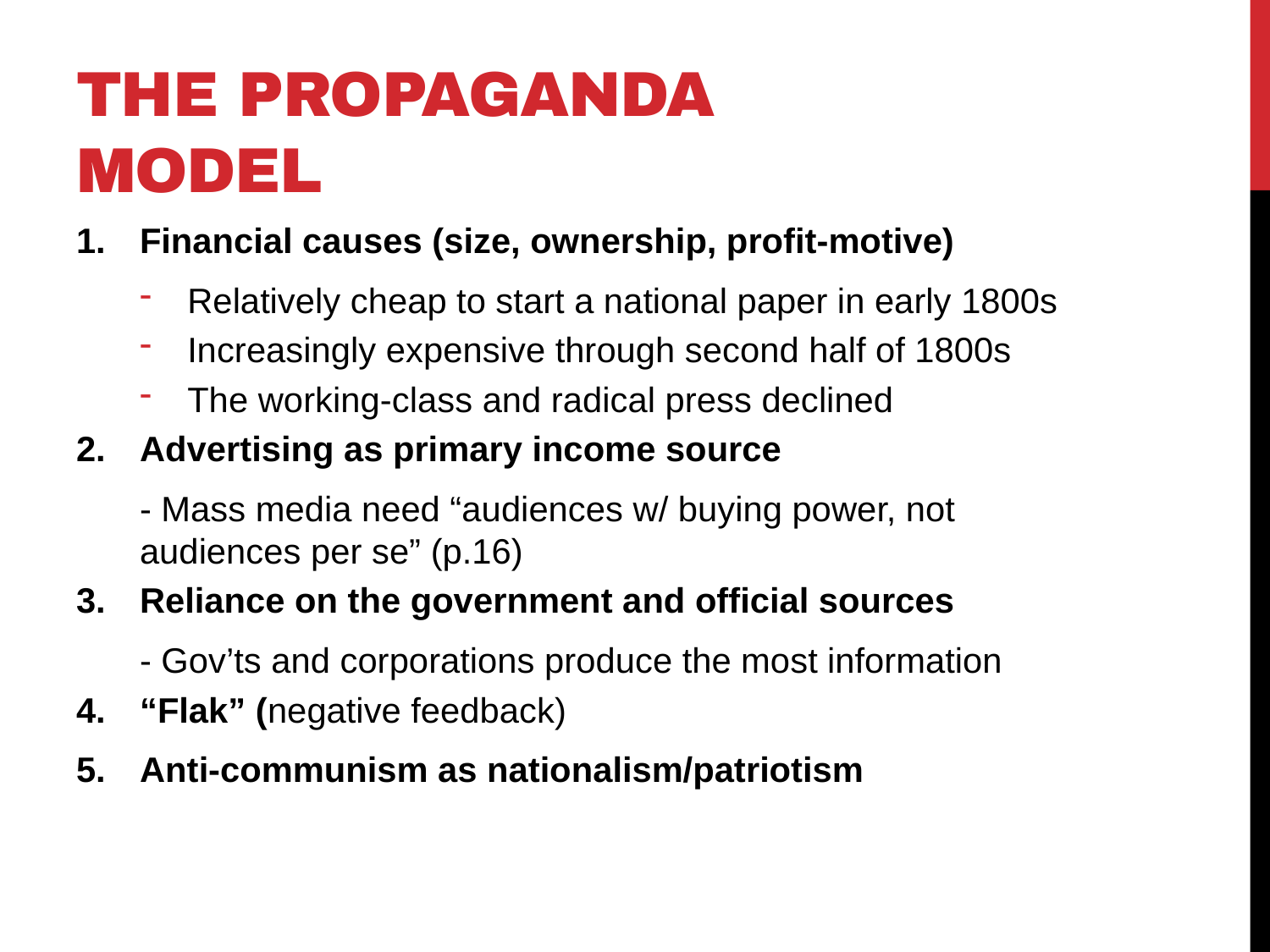

# The Propaganda Model
Financial causes (size, ownership, profit-motive)
Relatively cheap to start a national paper in early 1800s
Increasingly expensive through second half of 1800s
The working-class and radical press declined
Advertising as primary income source
- Mass media need “audiences w/ buying power, not audiences per se” (p.16)
Reliance on the government and official sources
- Gov’ts and corporations produce the most information
“Flak” (negative feedback)
Anti-communism as nationalism/patriotism